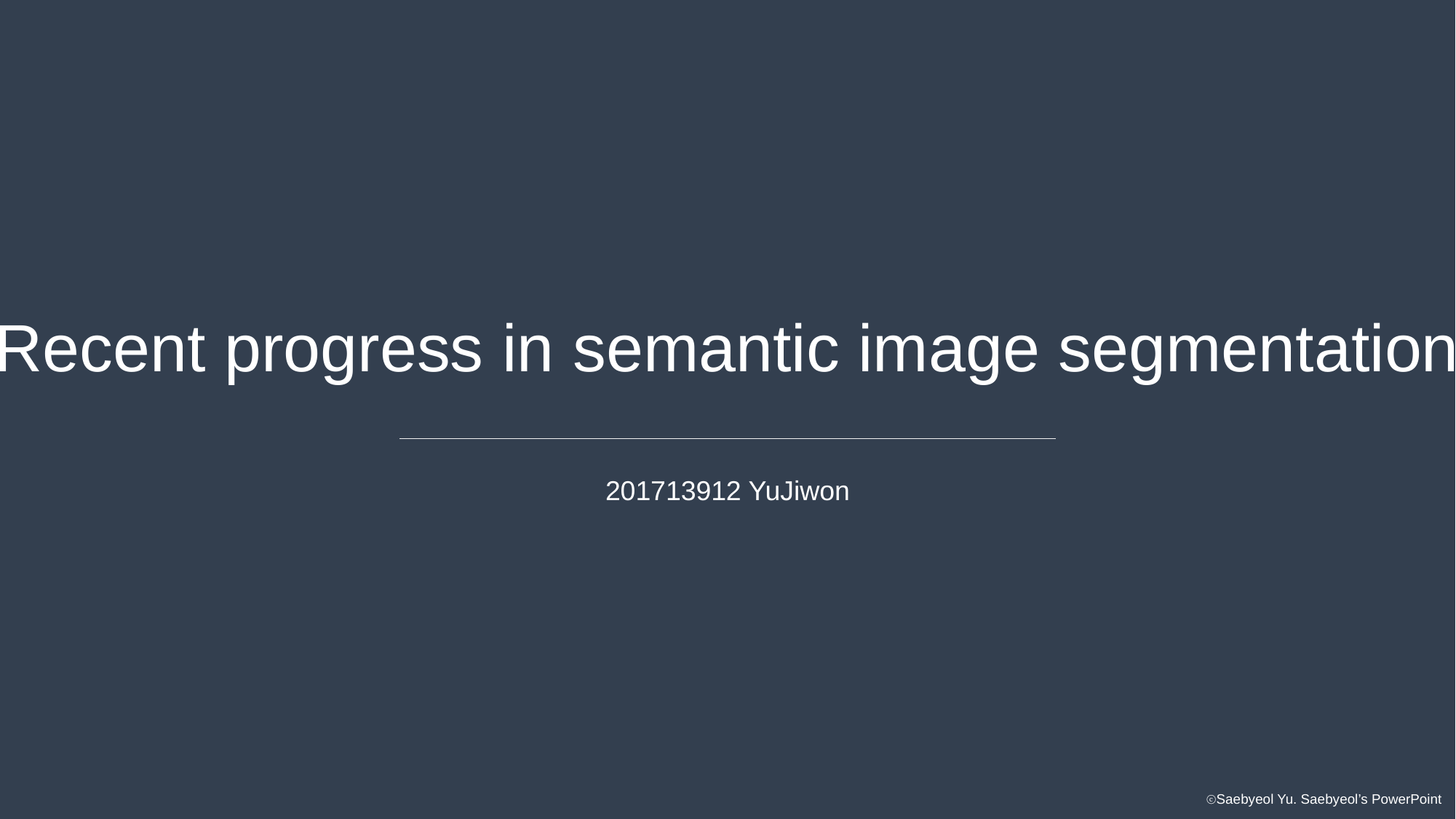

Recent progress in semantic image segmentation
201713912 YuJiwon